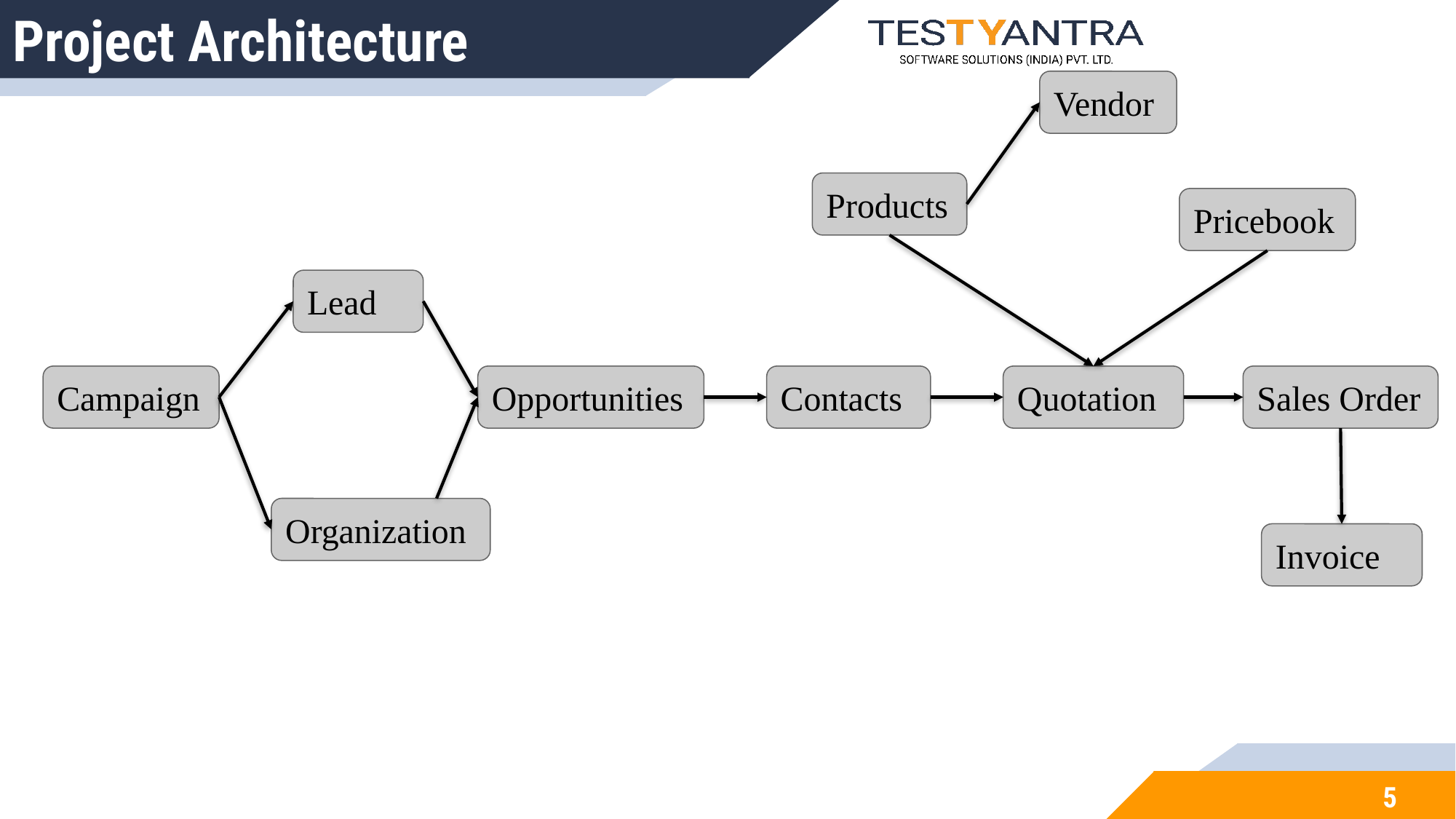

# Project Architecture
Vendor
Products
Pricebook
Lead
Campaign
Opportunities
Contacts
Quotation
Sales Order
Organization
Invoice
5